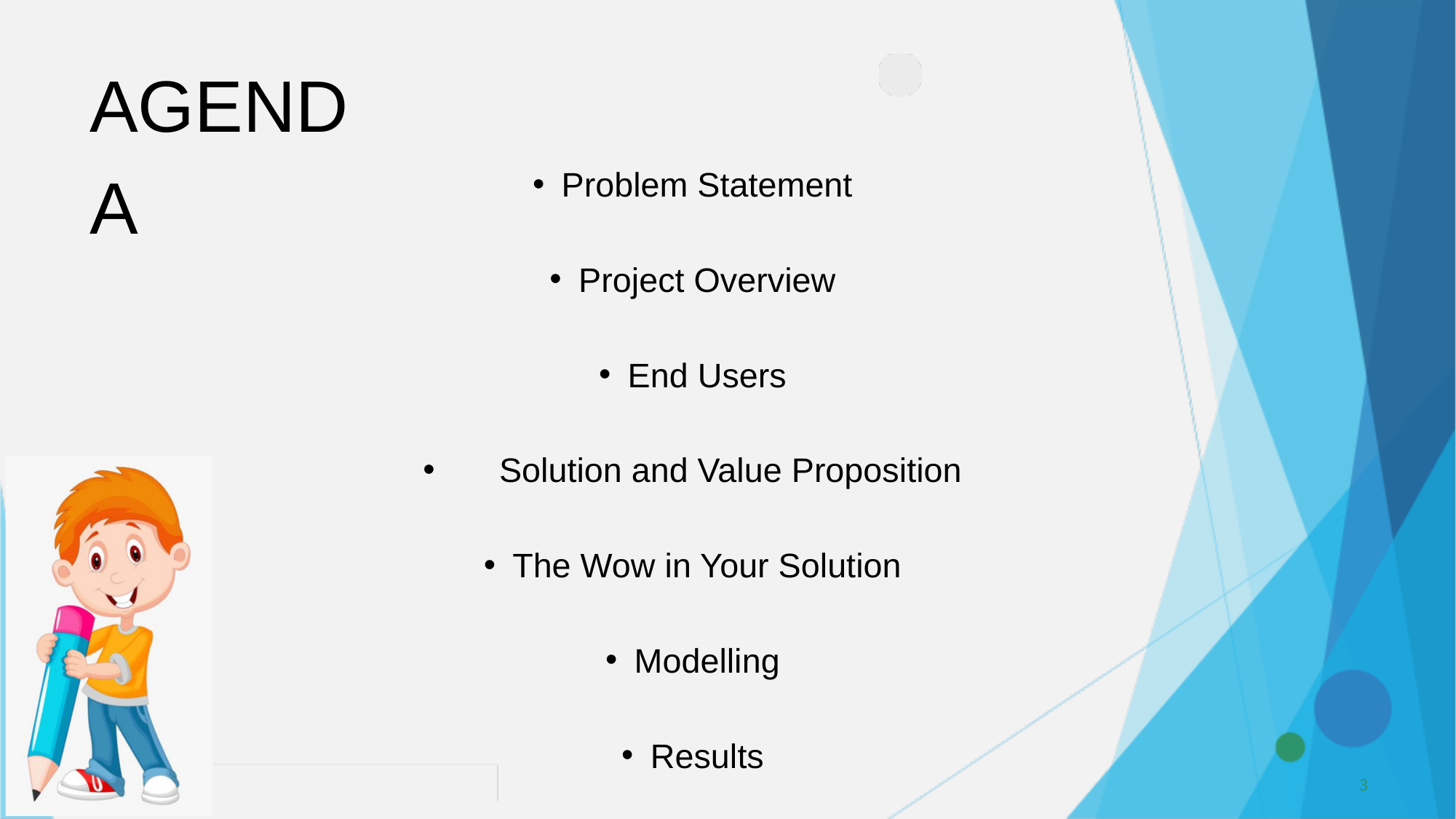

AGENDA

Problem Statement

Project Overview

End Users

     Solution and Value Proposition

The Wow in Your Solution

Modelling

Results

3